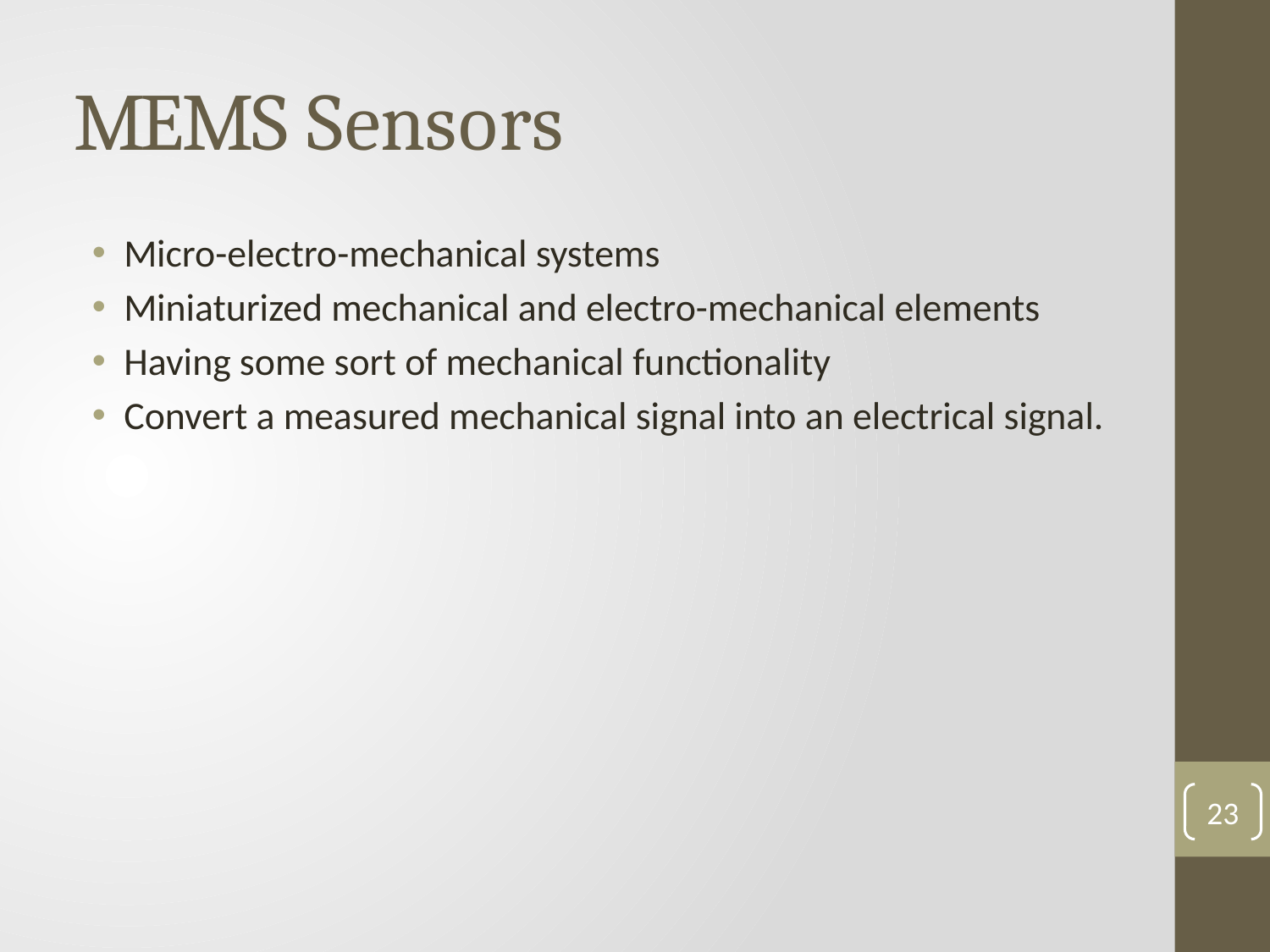

# MEMS Sensors
Micro-electro-mechanical systems
Miniaturized mechanical and electro-mechanical elements
Having some sort of mechanical functionality
Convert a measured mechanical signal into an electrical signal.
23